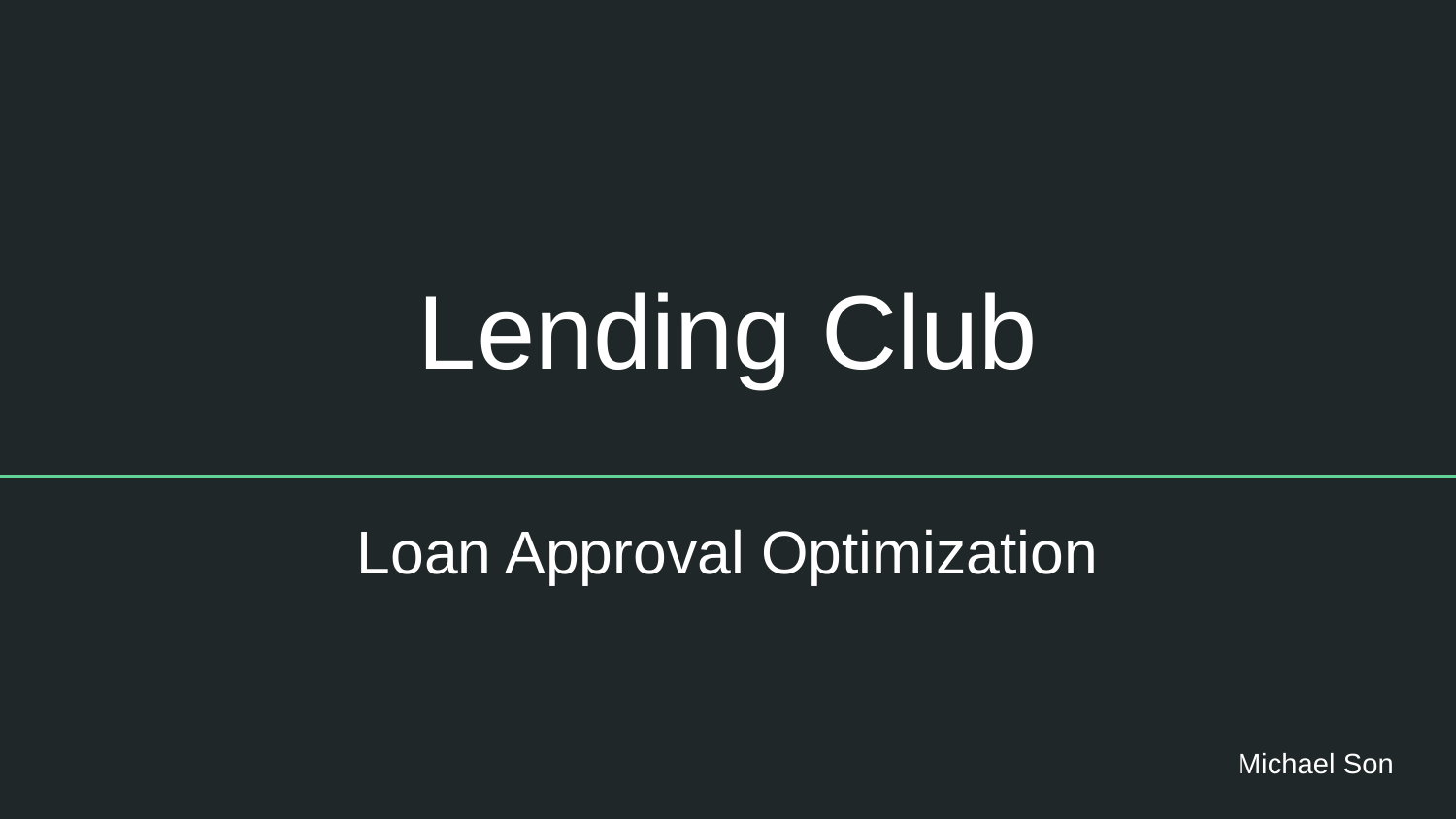

# Lending Club
Loan Approval Optimization

Michael Son